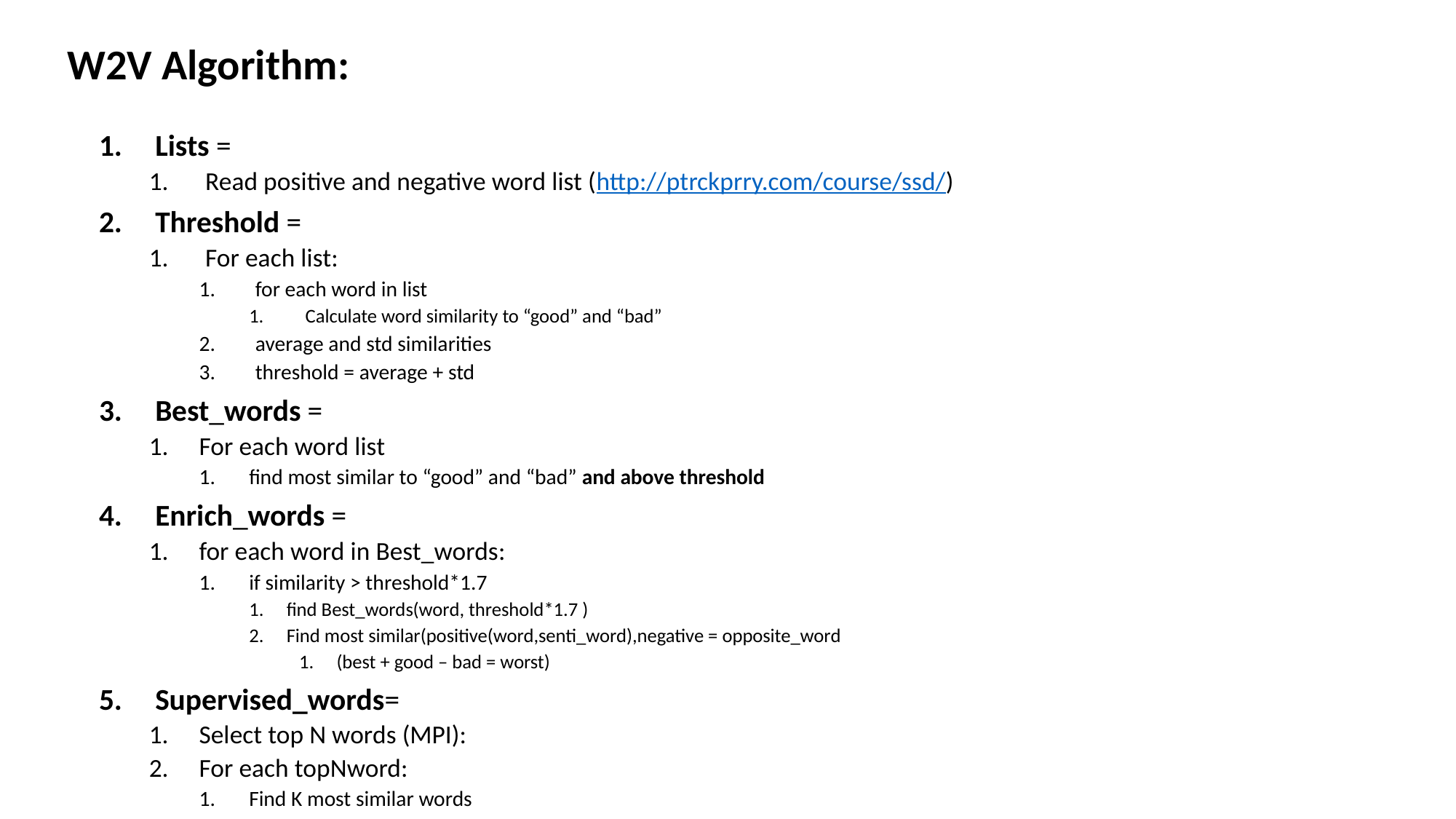

W2V Algorithm:
Lists =
Read positive and negative word list (http://ptrckprry.com/course/ssd/)
Threshold =
For each list:
for each word in list
Calculate word similarity to “good” and “bad”
average and std similarities
threshold = average + std
Best_words =
For each word list
find most similar to “good” and “bad” and above threshold
Enrich_words =
for each word in Best_words:
if similarity > threshold*1.7
find Best_words(word, threshold*1.7 )
Find most similar(positive(word,senti_word),negative = opposite_word
(best + good – bad = worst)
Supervised_words=
Select top N words (MPI):
For each topNword:
Find K most similar words